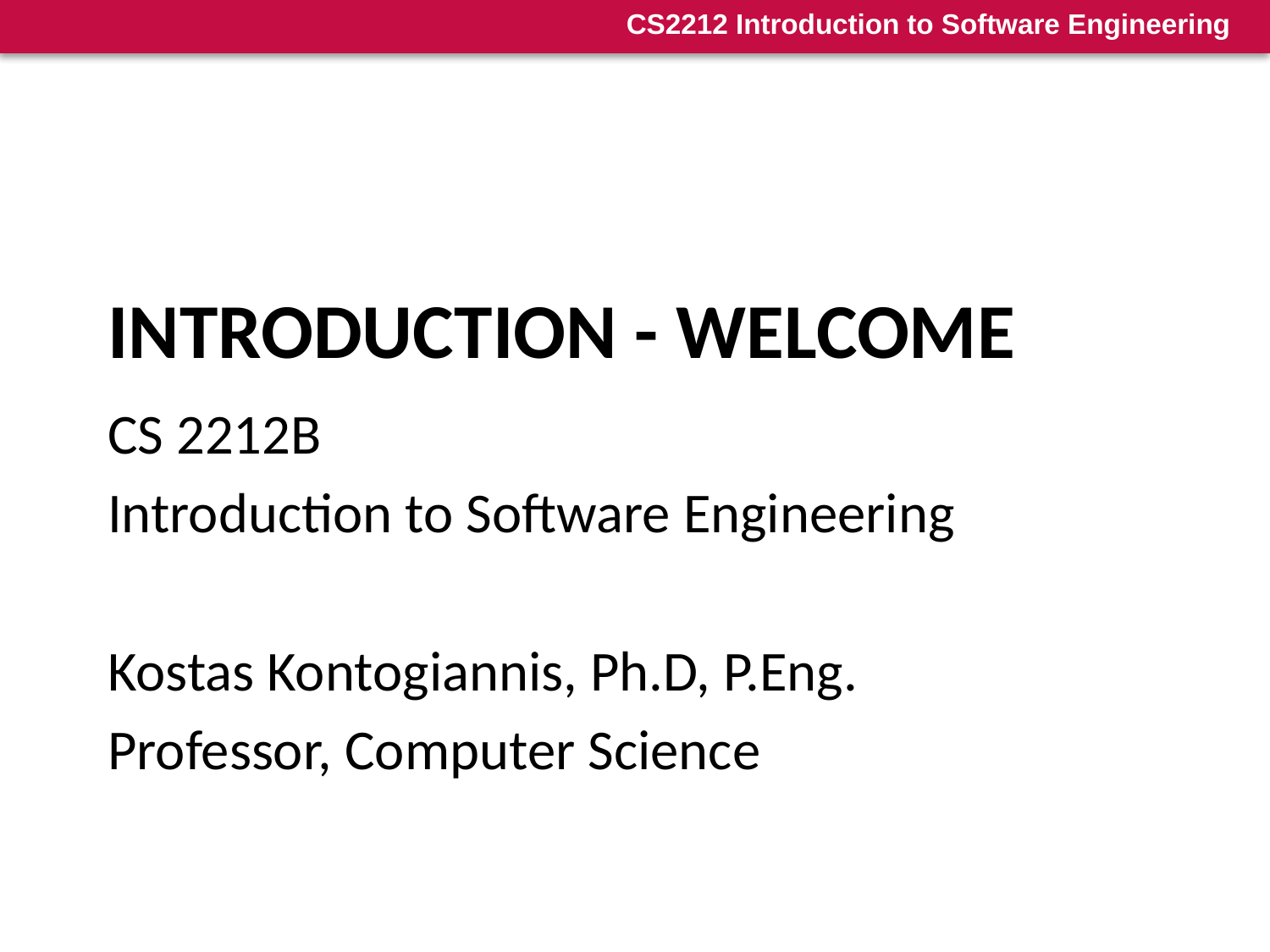

# Introduction - Welcome
CS 2212B
Introduction to Software Engineering

Kostas Kontogiannis, Ph.D, P.Eng.
Professor, Computer Science